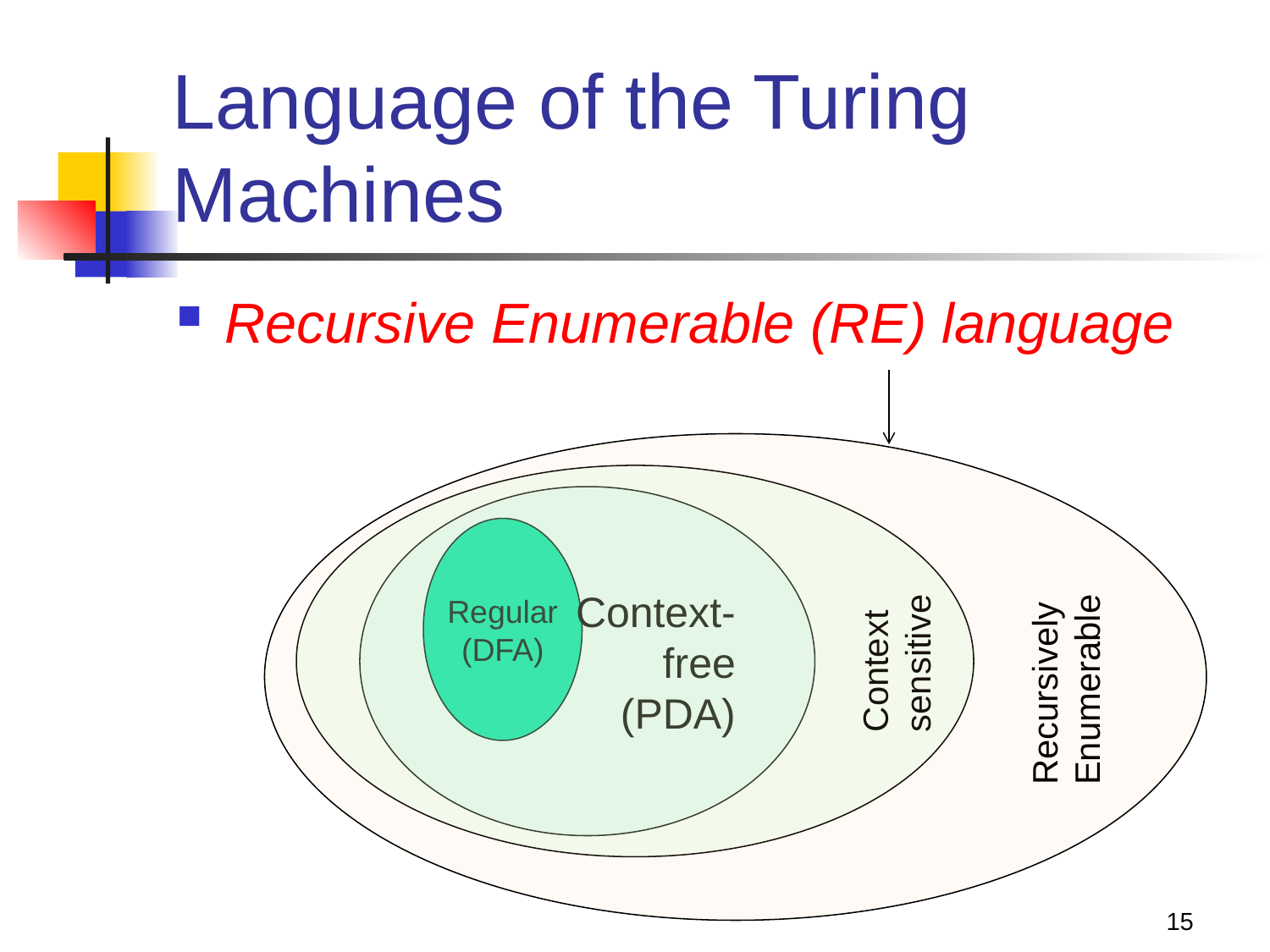

# Language of the Turing Machines
Recursive Enumerable (RE) language

Context-
free
(PDA)
Regular
(DFA)
Context
sensitive
Recursively
Enumerable
15